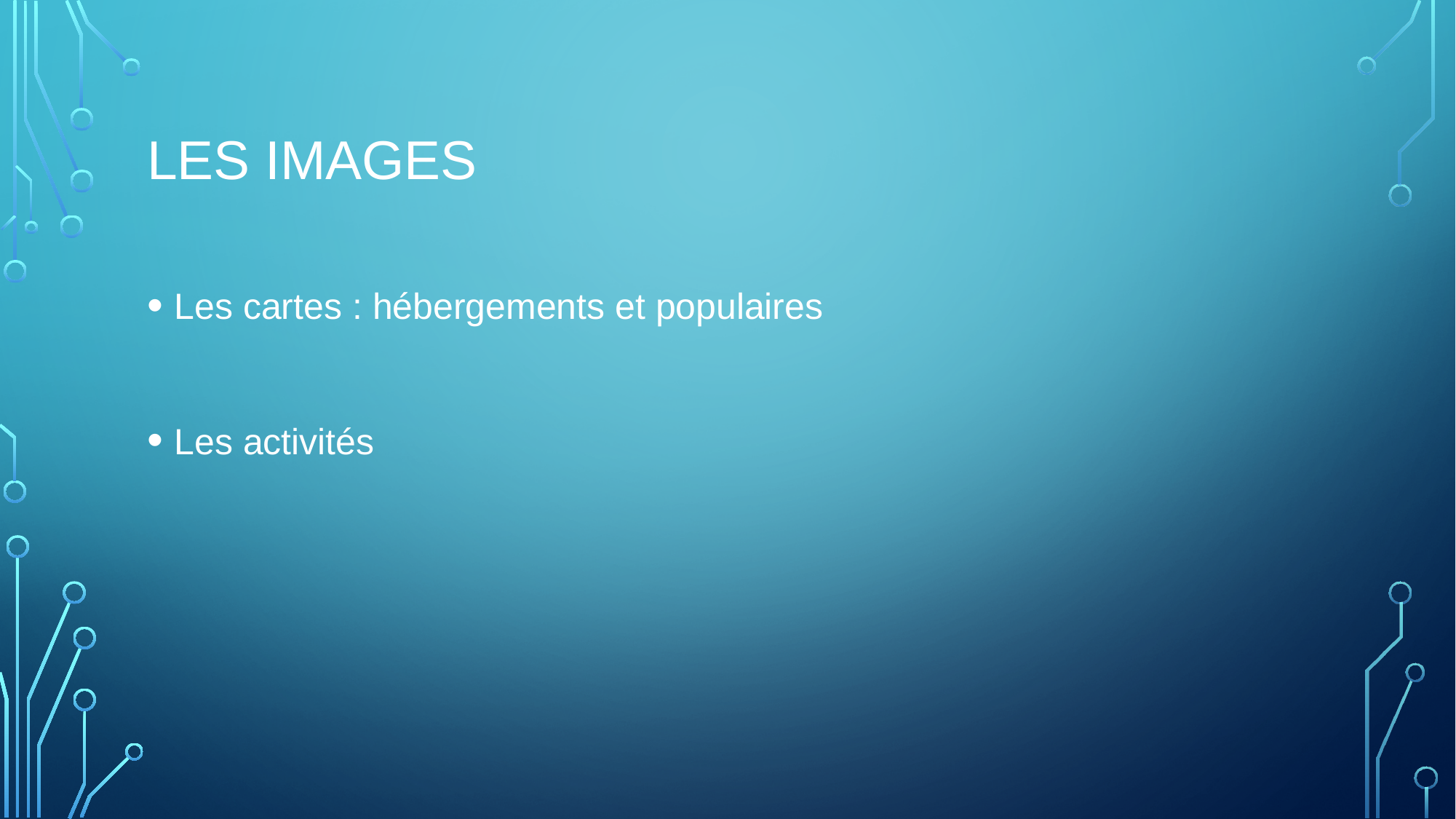

# Les images
Les cartes : hébergements et populaires

Les activités